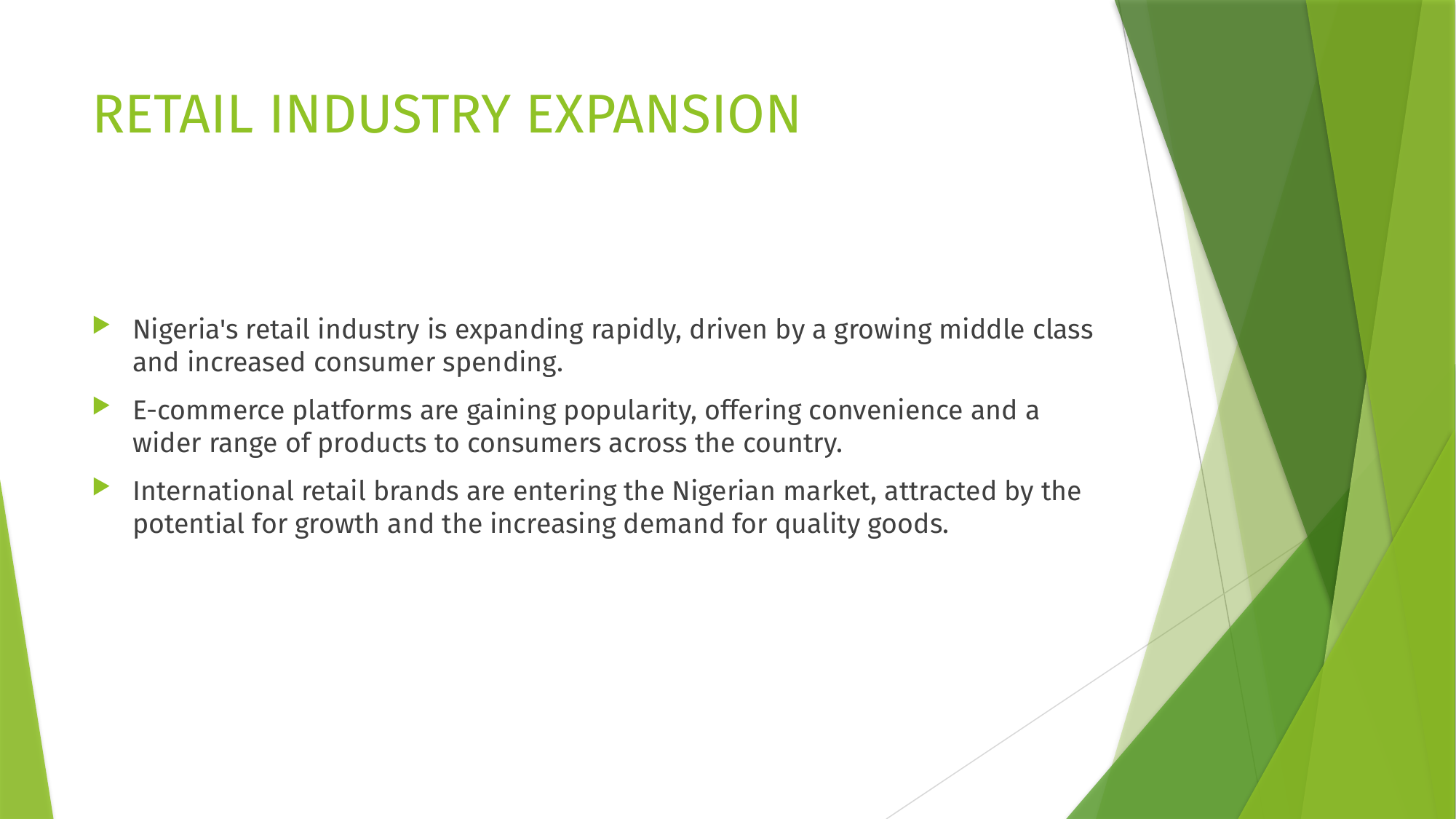

# RETAIL INDUSTRY EXPANSION

Nigeria's retail industry is expanding rapidly, driven by a growing middle class and increased consumer spending.
E-commerce platforms are gaining popularity, offering convenience and a wider range of products to consumers across the country.
International retail brands are entering the Nigerian market, attracted by the potential for growth and the increasing demand for quality goods.